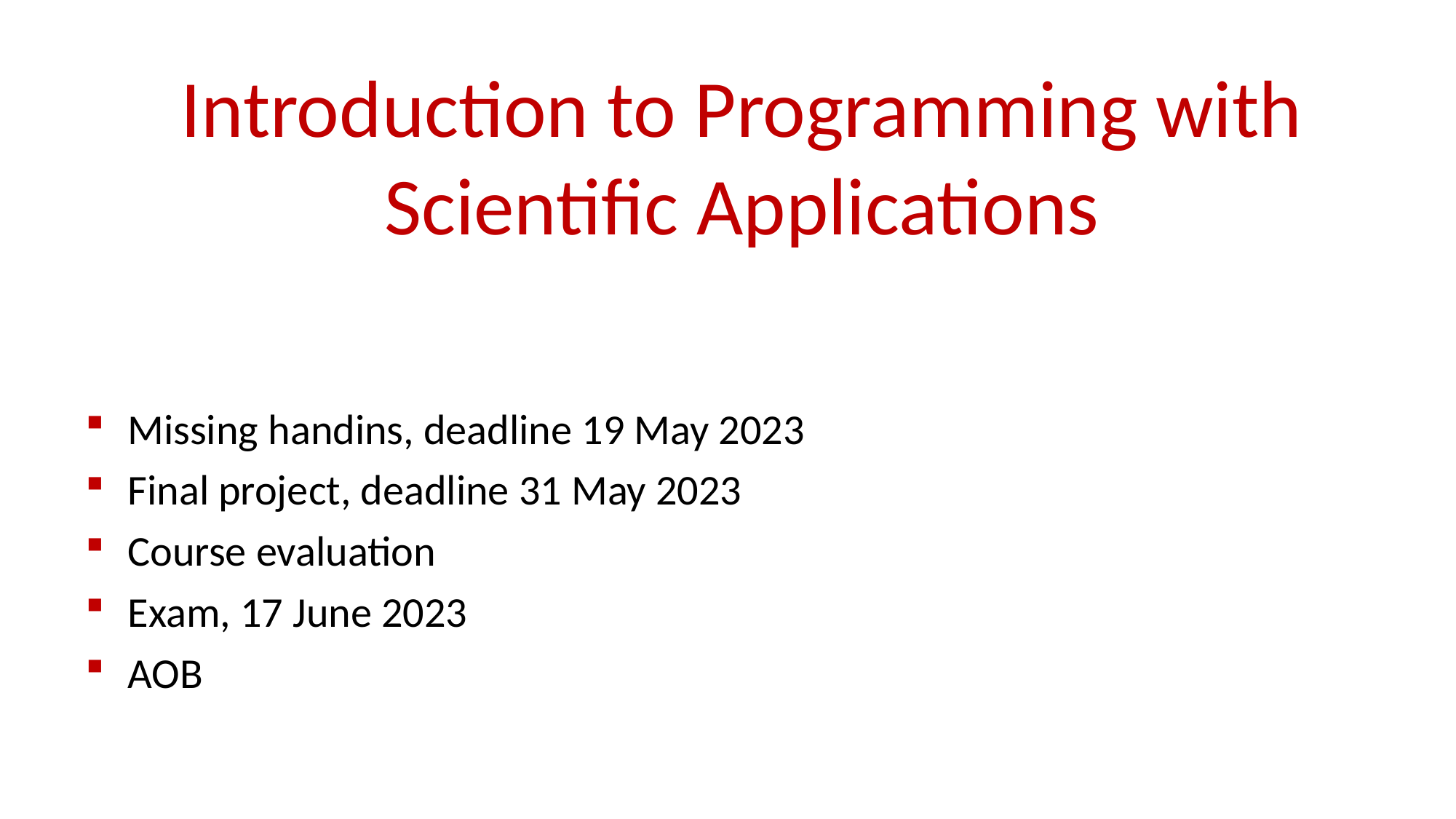

Introduction to Programming with
Scientific Applications
Missing handins, deadline 19 May 2023
Final project, deadline 31 May 2023
Course evaluation
Exam, 17 June 2023
AOB